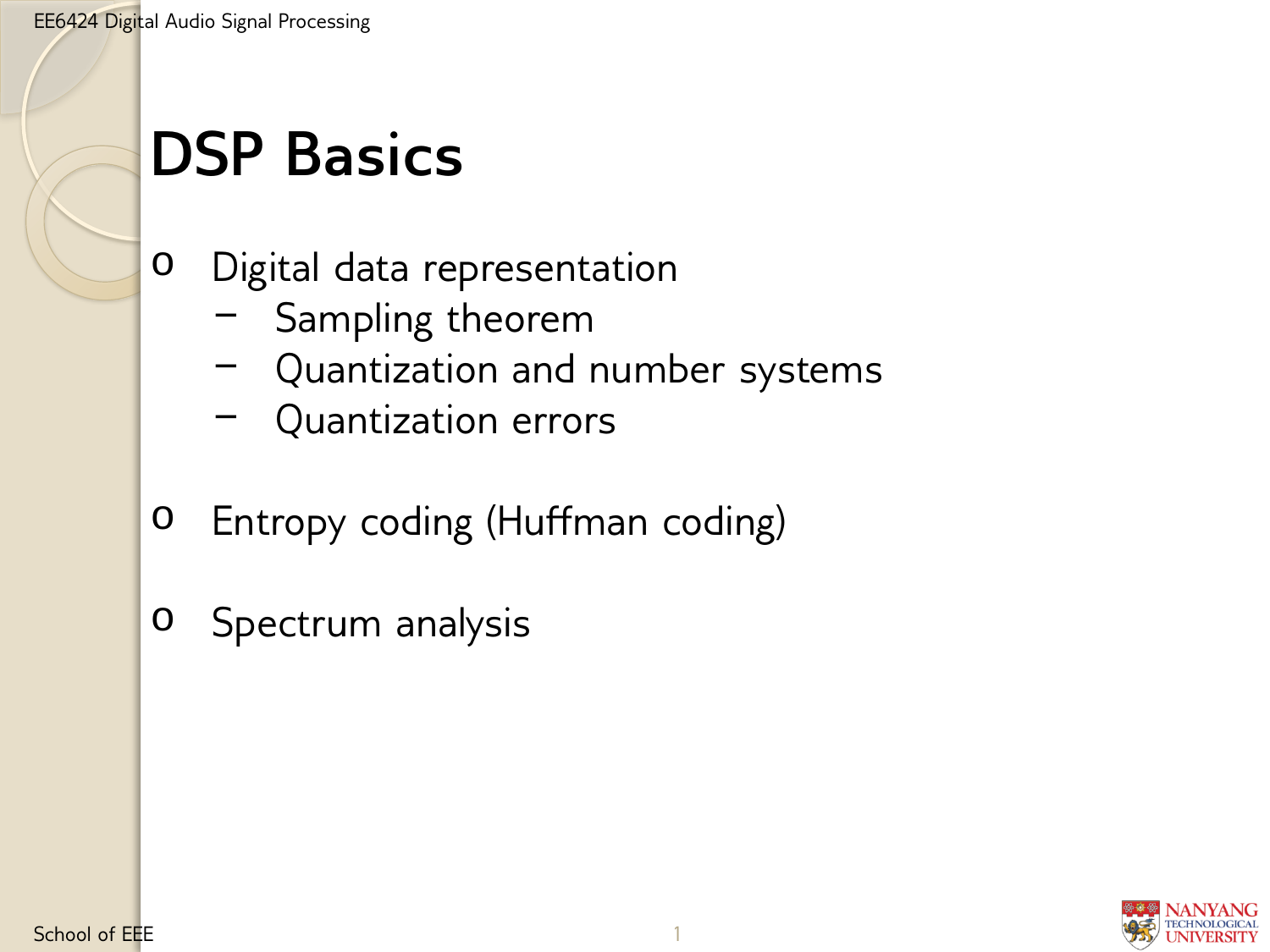

DSP Basics

Digital data representation
Sampling theorem
Quantization and number systems
Quantization errors

Entropy coding (Huffman coding)

Spectrum analysis
School of EEE
1